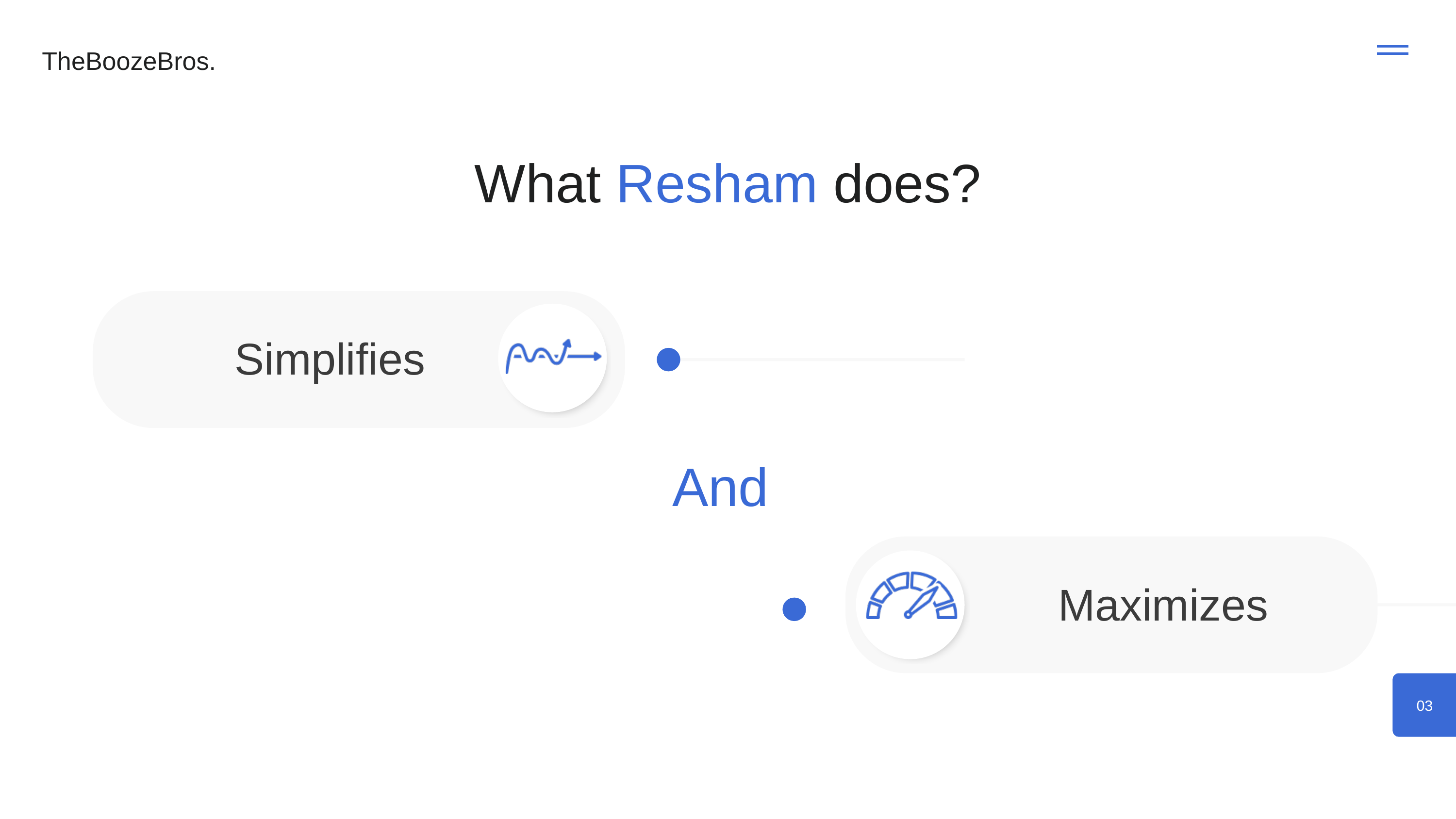

TheBoozeBros.

What Resham does?

Simplifies

And

Maximizes

03